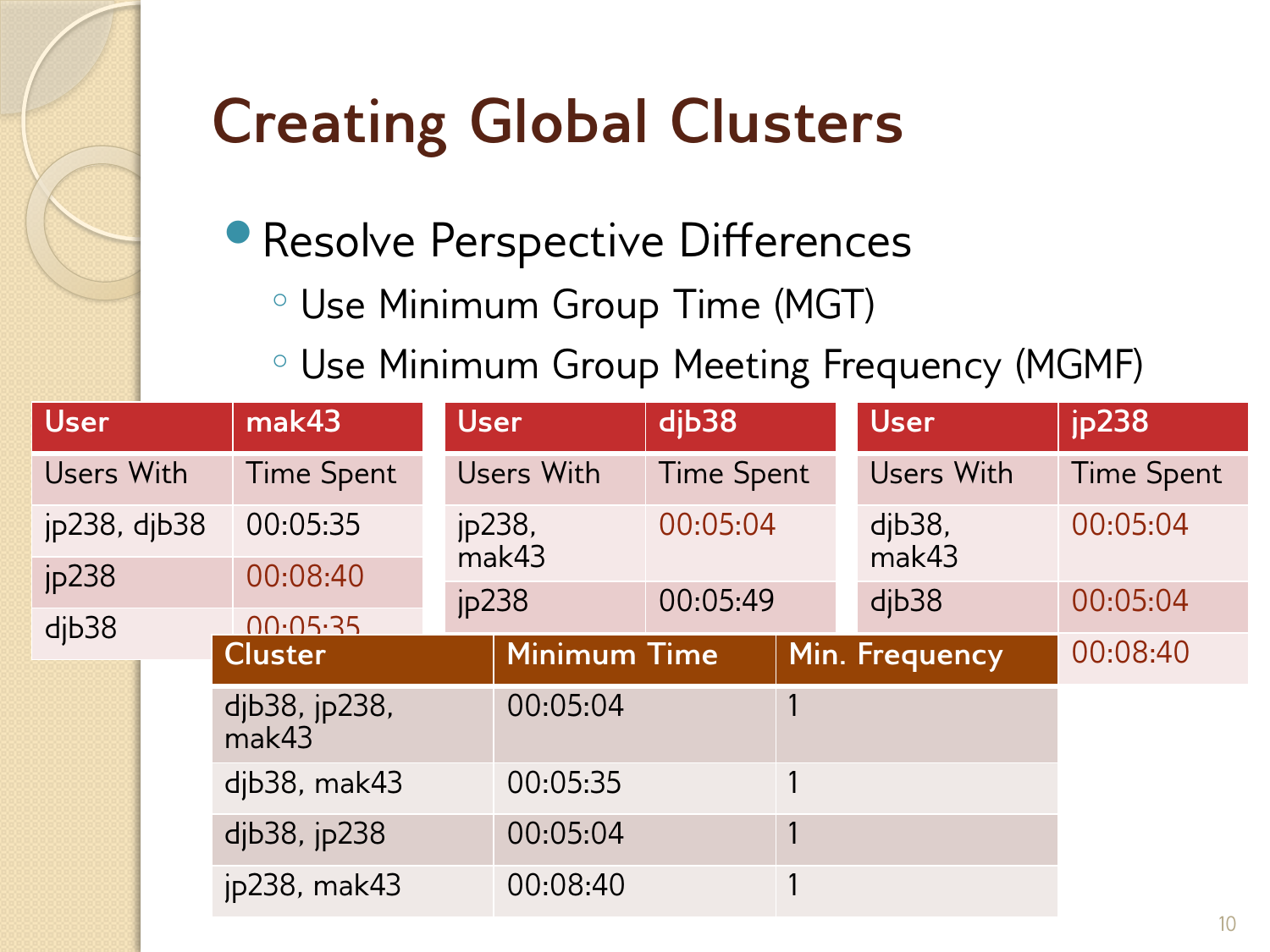

# Creating Global Clusters
Resolve Perspective Differences
Use Minimum Group Time (MGT)
Use Minimum Group Meeting Frequency (MGMF)
| User | mak43 |
| --- | --- |
| Users With | Time Spent |
| jp238, djb38 | 00:05:35 |
| jp238 | 00:08:40 |
| djb38 | 00:05:35 |
| User | djb38 |
| --- | --- |
| Users With | Time Spent |
| jp238, mak43 | 00:05:04 |
| jp238 | 00:05:49 |
| mak43 | 00:05:35 |
| User | jp238 |
| --- | --- |
| Users With | Time Spent |
| djb38, mak43 | 00:05:04 |
| djb38 | 00:05:04 |
| mak43 | 00:08:40 |
| Cluster | Minimum Time | Min. Frequency |
| --- | --- | --- |
| djb38, jp238, mak43 | 00:05:04 | 1 |
| djb38, mak43 | 00:05:35 | 1 |
| djb38, jp238 | 00:05:04 | 1 |
| jp238, mak43 | 00:08:40 | 1 |
10